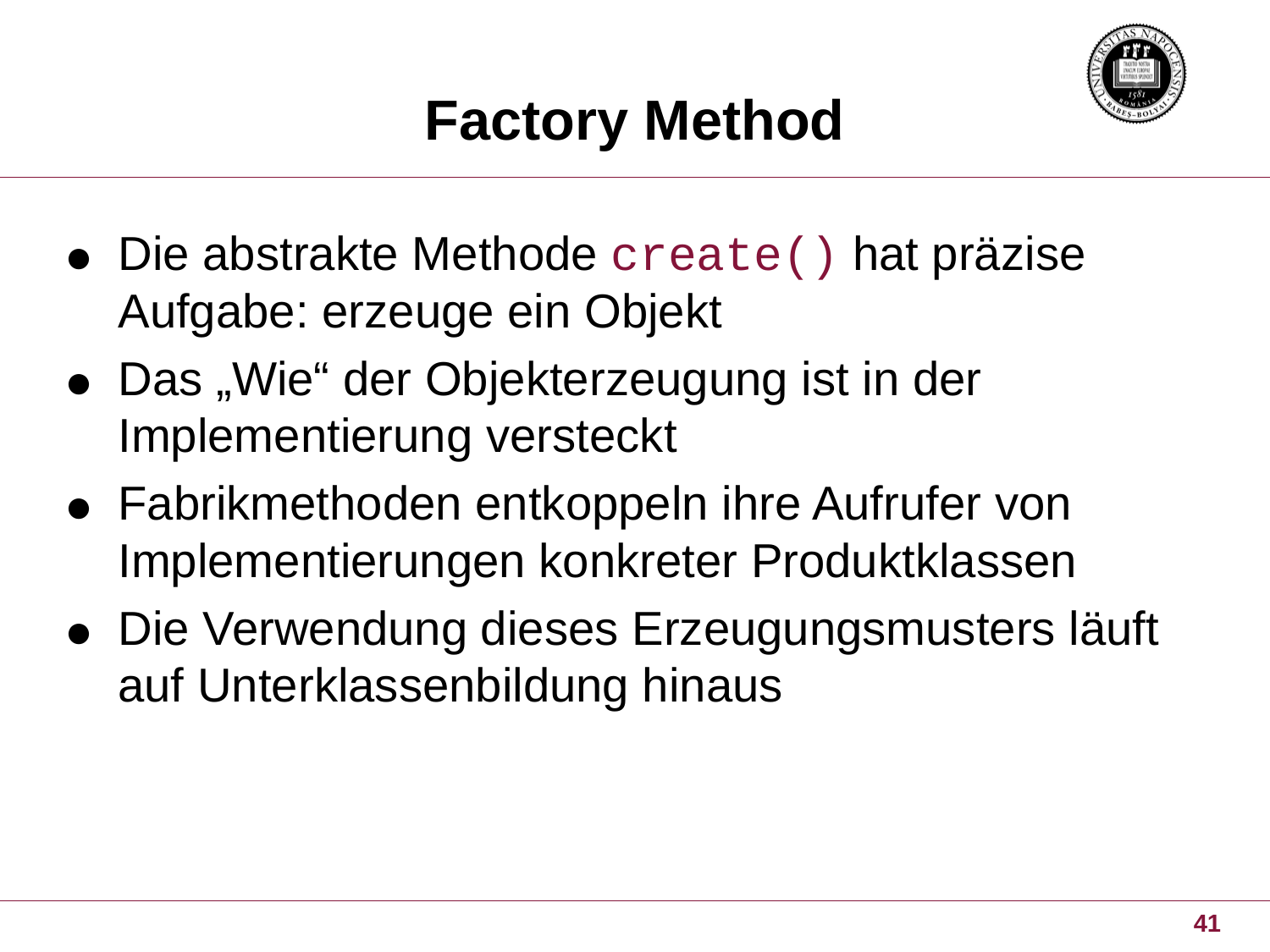

Factory Method
Die abstrakte Methode create() hat präzise Aufgabe: erzeuge ein Objekt
Das „Wie“ der Objekterzeugung ist in der Implementierung versteckt
Fabrikmethoden entkoppeln ihre Aufrufer von Implementierungen konkreter Produktklassen
Die Verwendung dieses Erzeugungsmusters läuft auf Unterklassenbildung hinaus
41